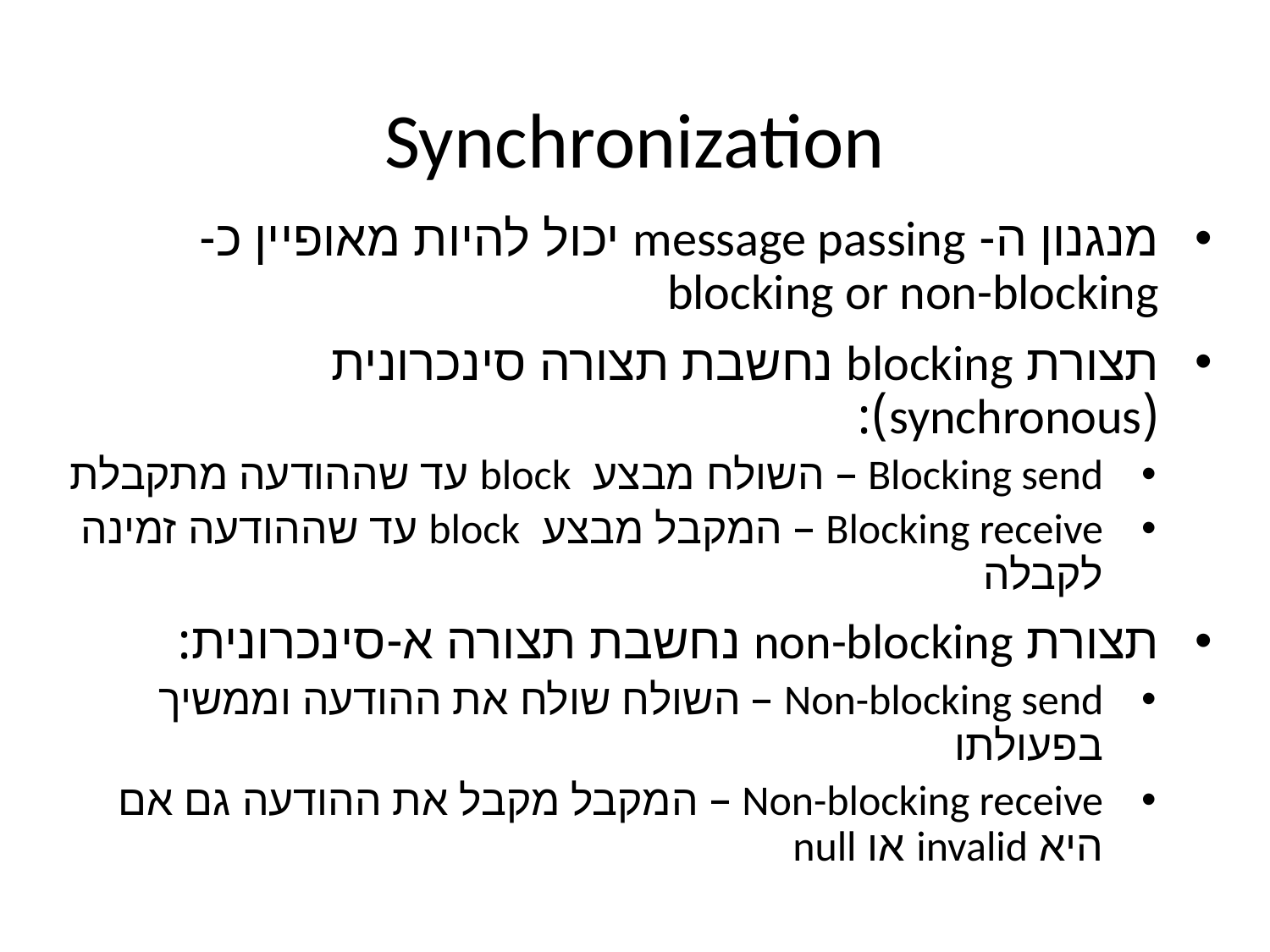

# Synchronization
מנגנון ה- message passing יכול להיות מאופיין כ- blocking or non-blocking
תצורת blocking נחשבת תצורה סינכרונית (synchronous):
Blocking send – השולח מבצע  block עד שההודעה מתקבלת
Blocking receive – המקבל מבצע  block עד שההודעה זמינה לקבלה
תצורת non-blocking נחשבת תצורה א-סינכרונית:
Non-blocking send – השולח שולח את ההודעה וממשיך בפעולתו
Non-blocking receive – המקבל מקבל את ההודעה גם אם היא invalid או null